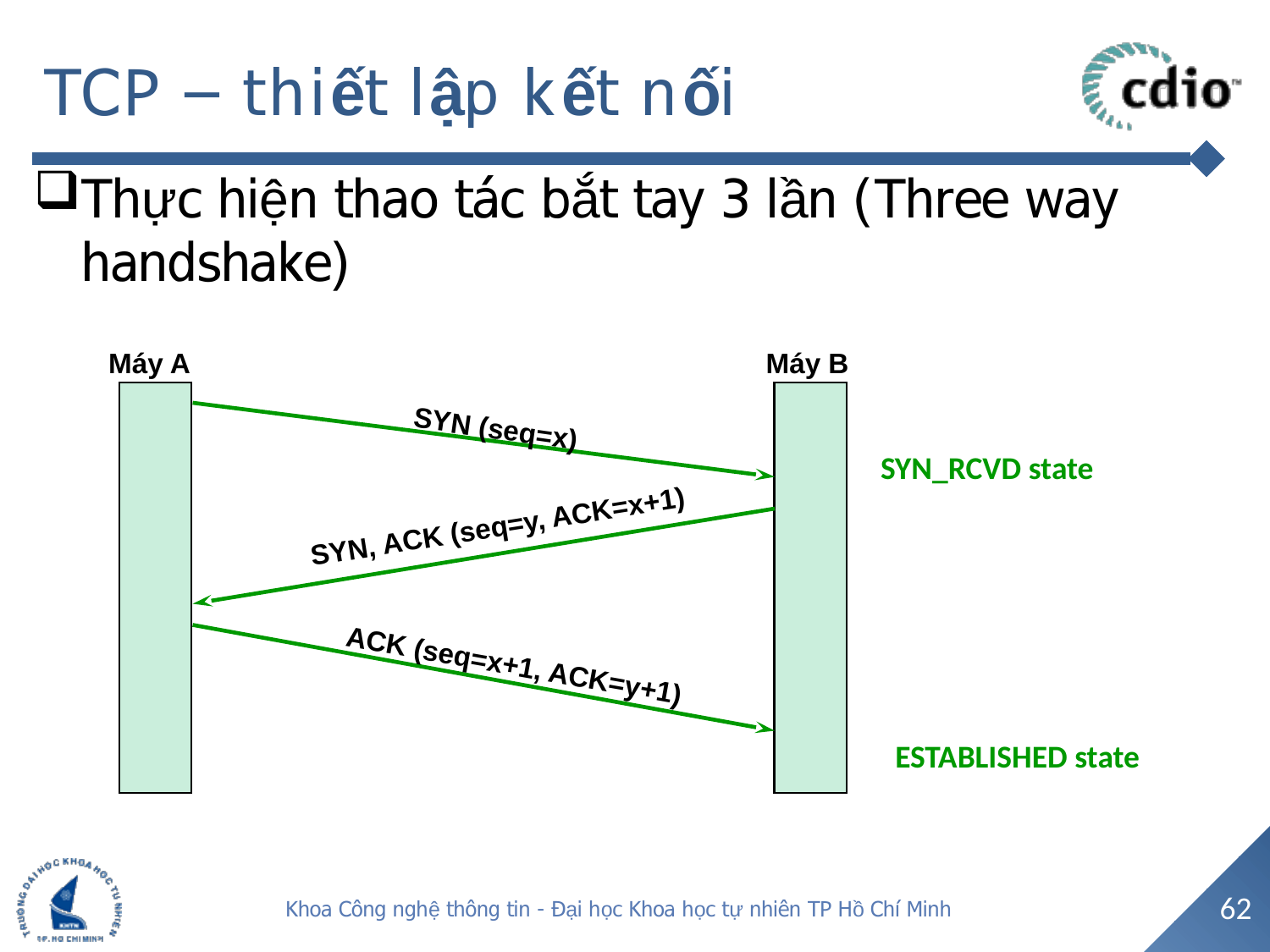

# TCP – thiết lập kết nối
Thực hiện thao tác bắt tay 3 lần (Three way handshake)
Máy A
Máy B

SYN (seq=x)
SYN_RCVD state
SYN, ACK (seq=y, ACK=x+1)

ACK (seq=x+1, ACK=y+1)
ESTABLISHED state
62
Khoa Công nghệ thông tin - Đại học Khoa học tự nhiên TP Hồ Chí Minh